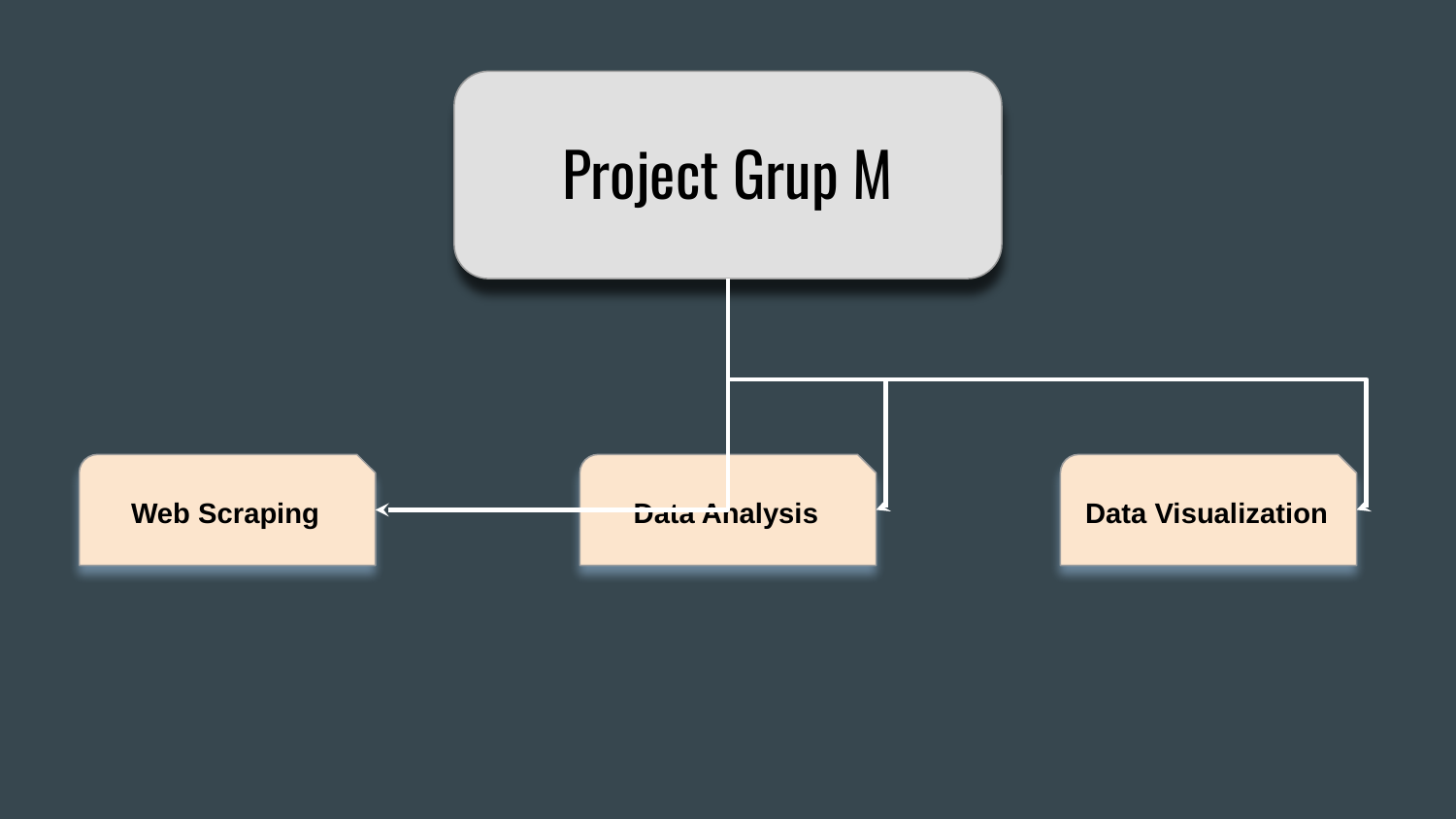

Project Grup M
Web Scraping
Data Analysis
Data Visualization